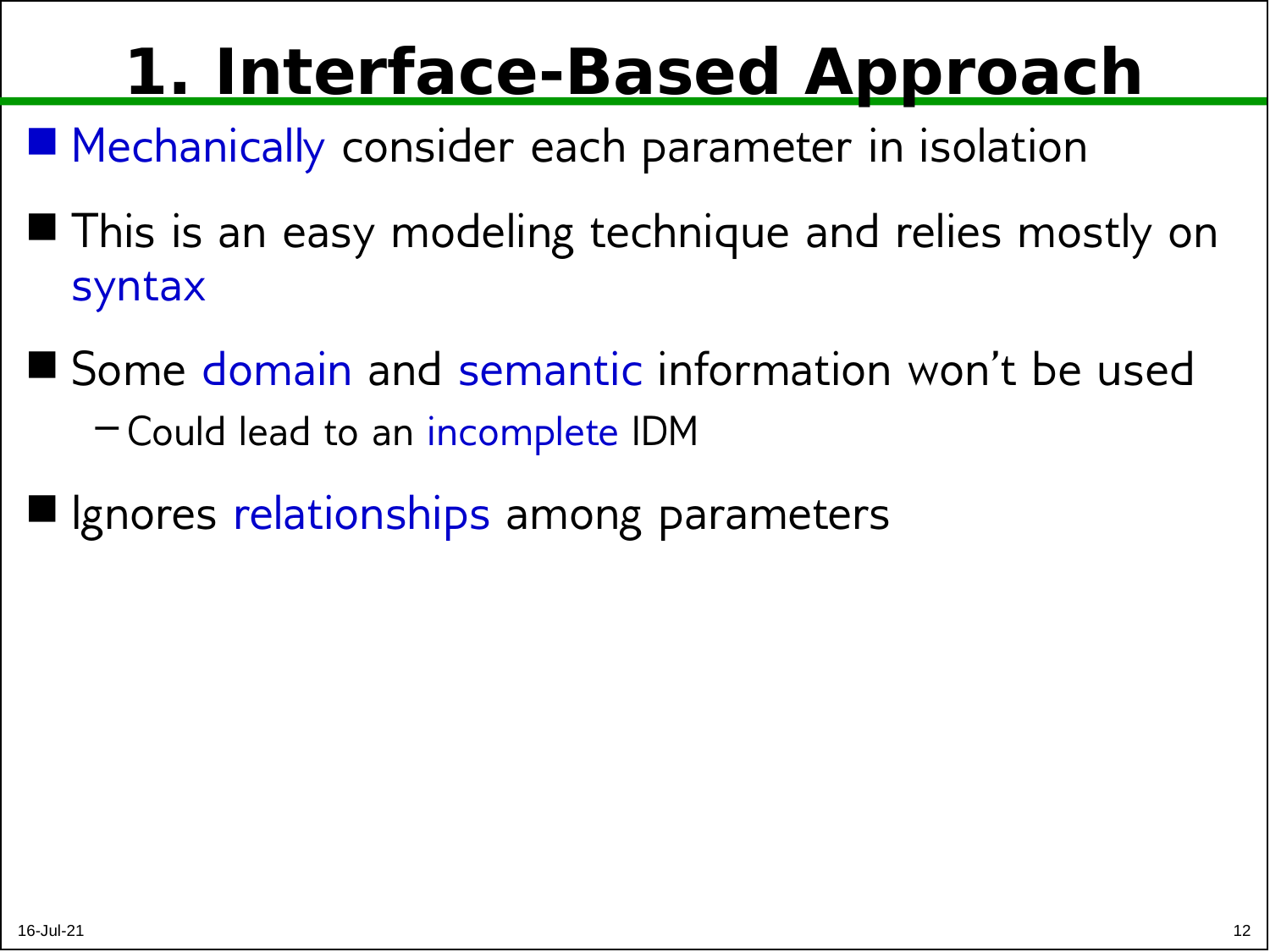

# 1. Interface-Based Approach
Mechanically consider each parameter in isolation
This is an easy modeling technique and relies mostly on syntax
Some domain and semantic information won’t be used
Could lead to an incomplete IDM
Ignores relationships among parameters
12
16-Jul-21